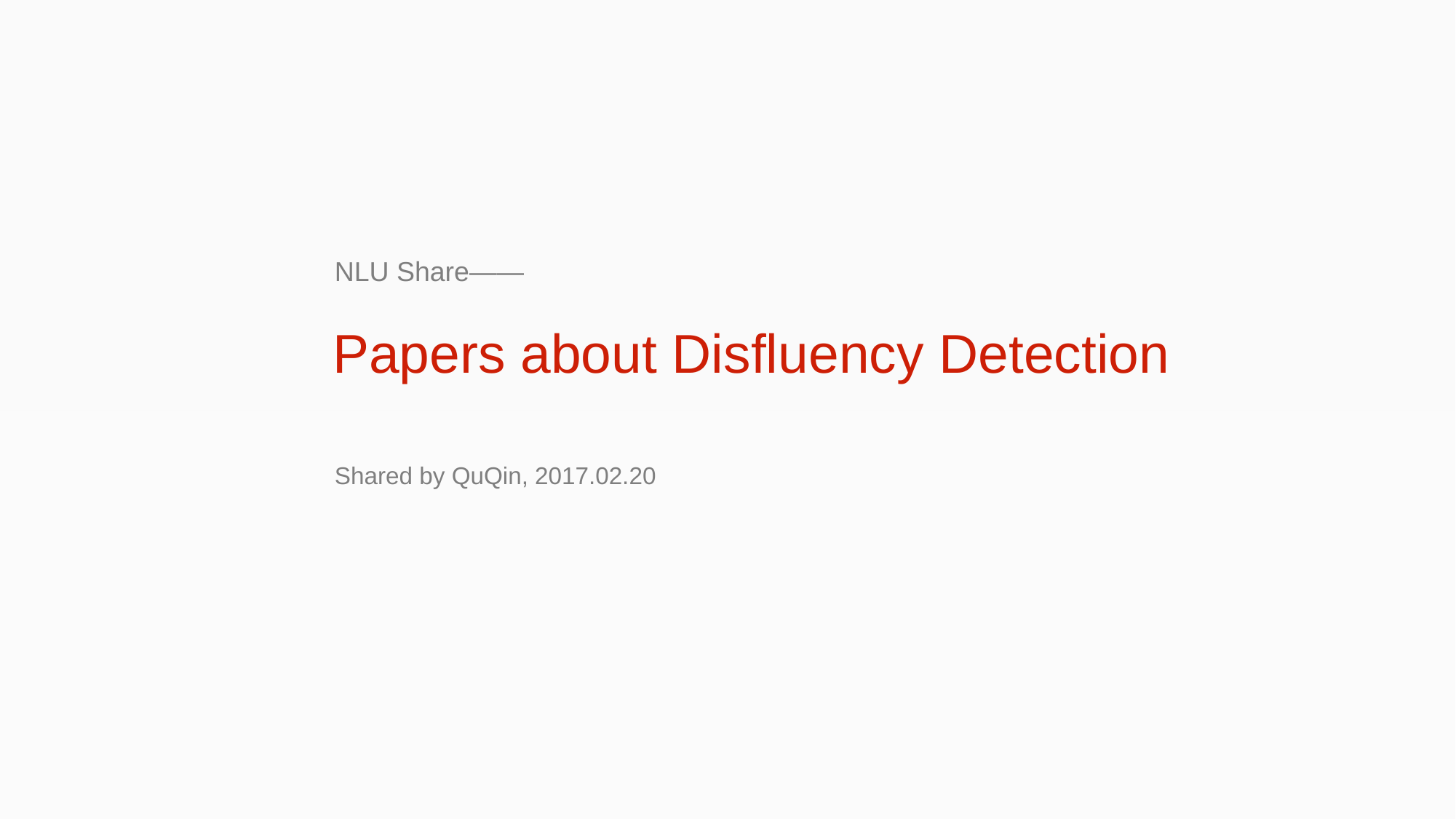

NLU Share——
Papers about Disfluency Detection
Shared by QuQin, 2017.02.20